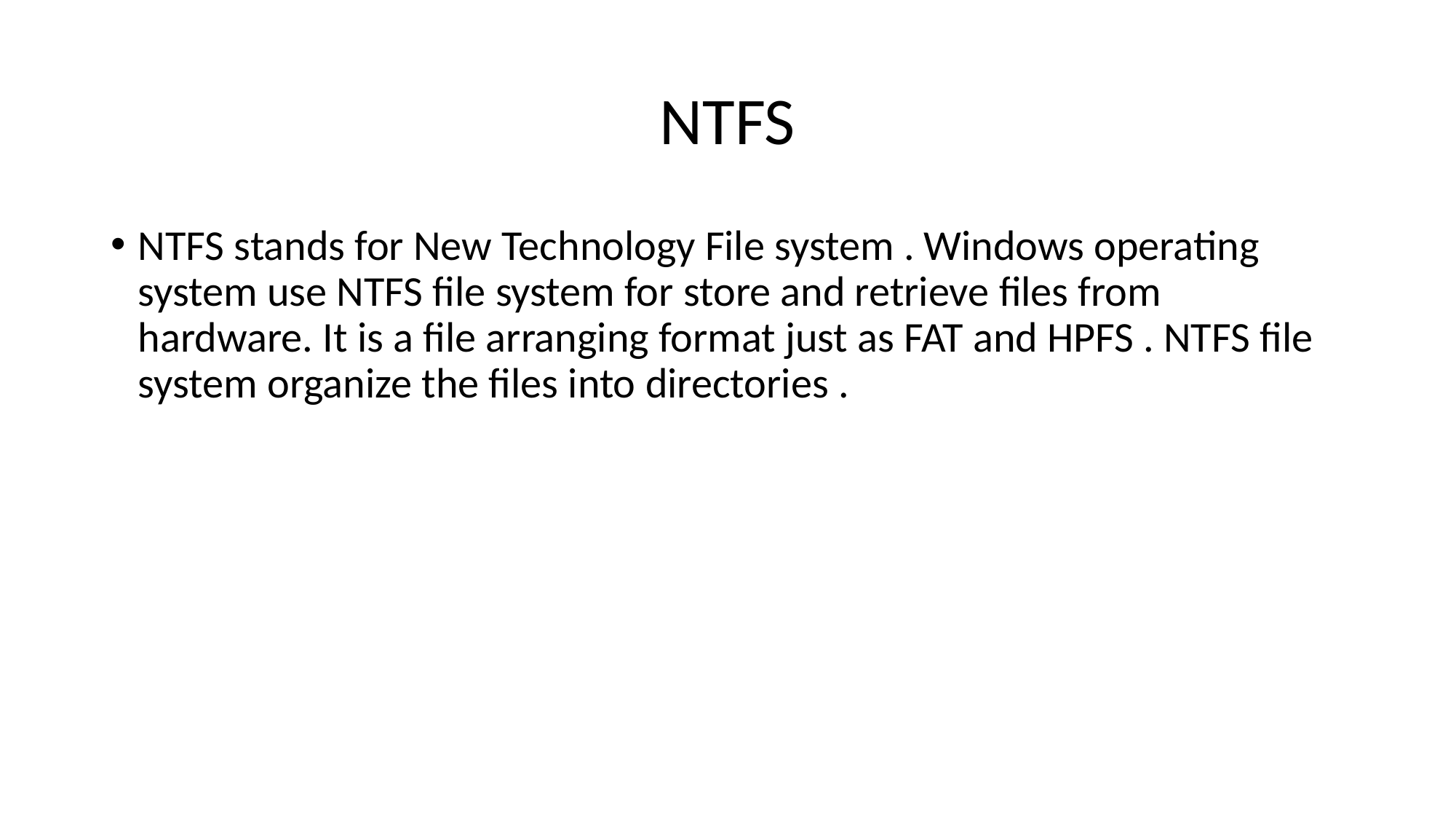

# NTFS
NTFS stands for New Technology File system . Windows operating system use NTFS file system for store and retrieve files from hardware. It is a file arranging format just as FAT and HPFS . NTFS file system organize the files into directories .